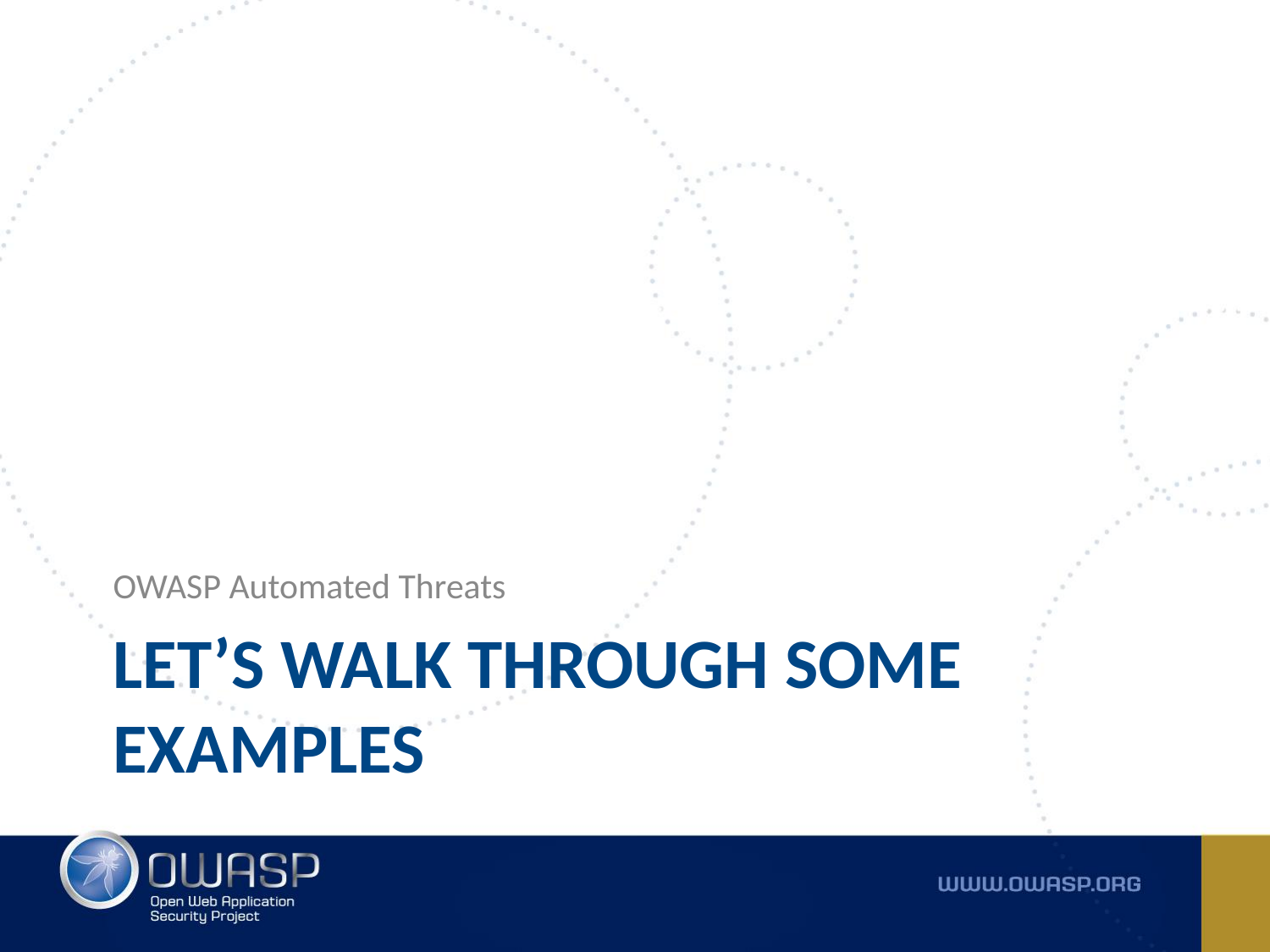

OWASP Automated Threats
# LET’S WALK THROUGH SOME EXAMPLES